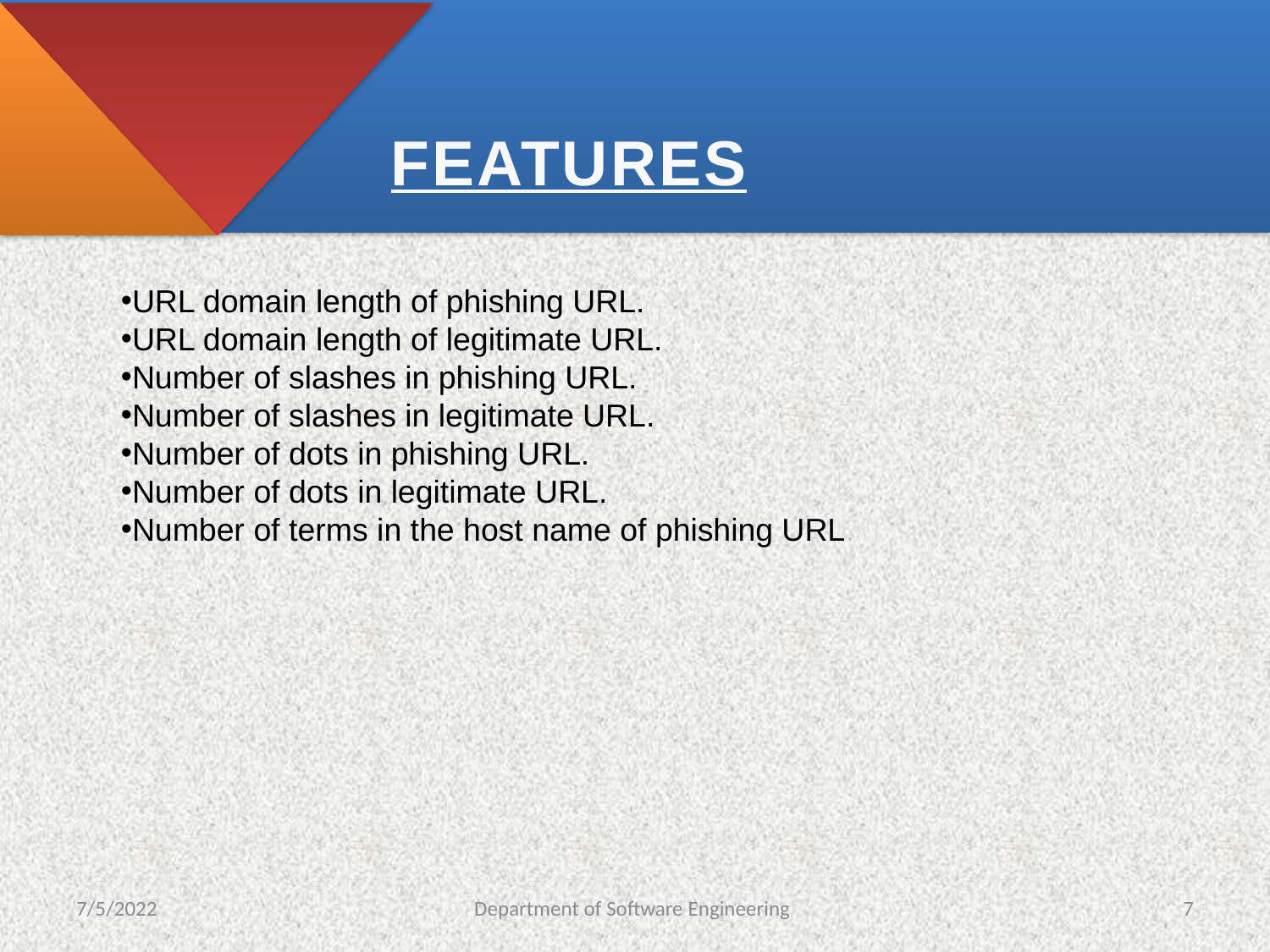

#
FEATURES
URL domain length of phishing URL.
URL domain length of legitimate URL.
Number of slashes in phishing URL.
Number of slashes in legitimate URL.
Number of dots in phishing URL.
Number of dots in legitimate URL.
Number of terms in the host name of phishing URL.
7/5/2022
Department of Software Engineering
7